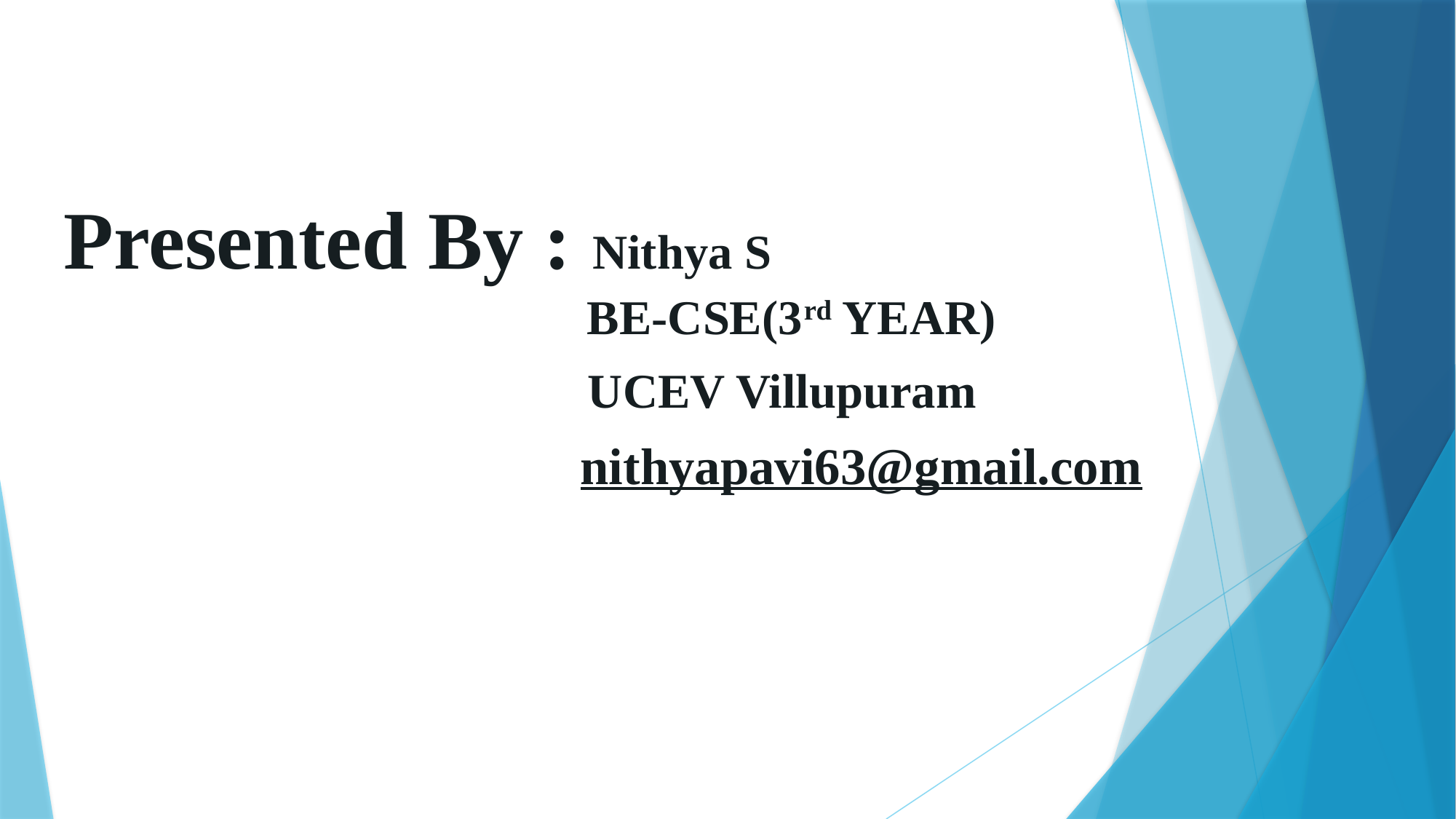

Presented By : Nithya S
                                           BE-CSE(3rd YEAR)
                                           UCEV Villupuram
                                        nithyapavi63@gmail.com